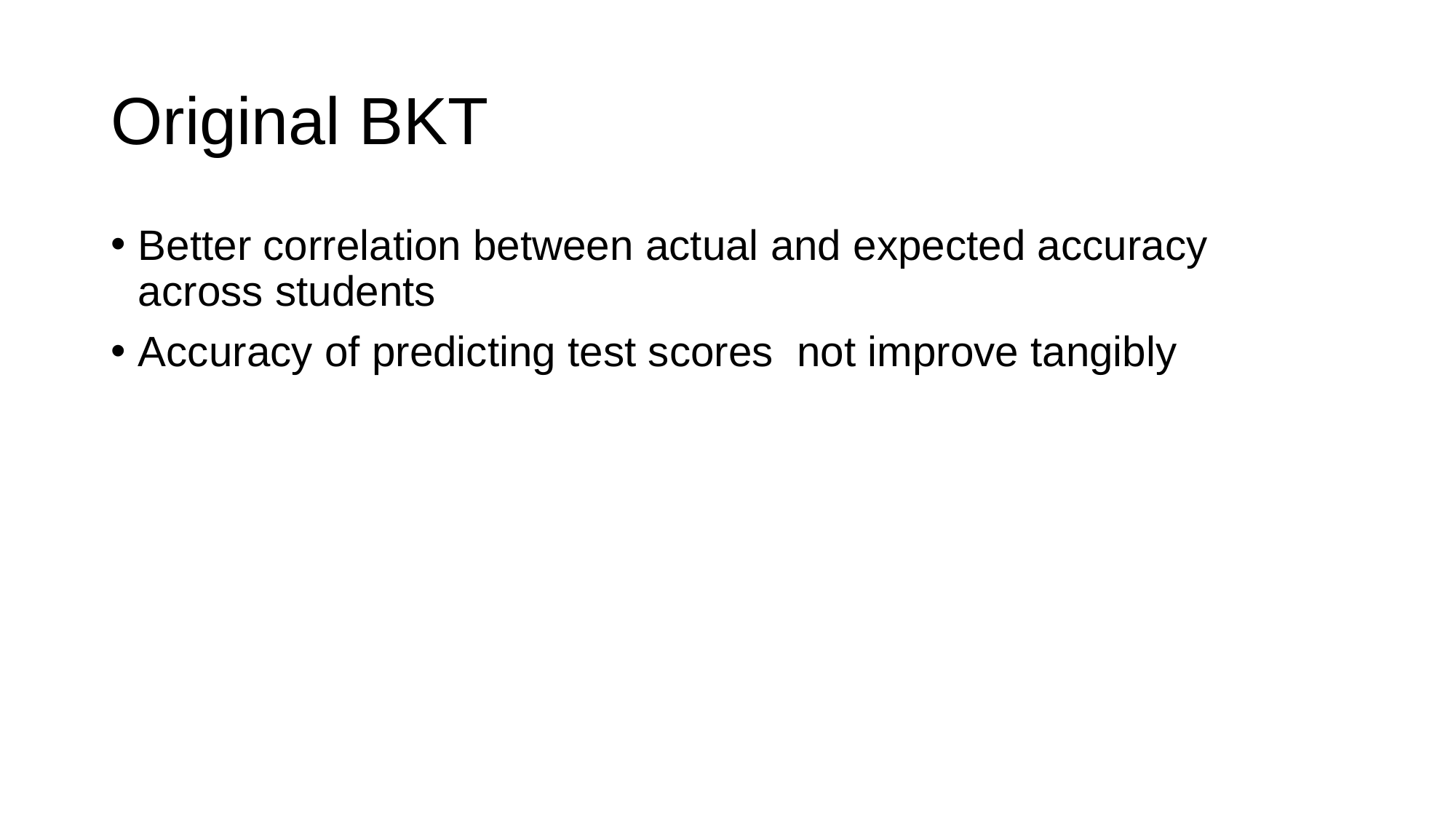

# Original BKT
Better correlation between actual and expected accuracy across students
Accuracy of predicting test scores  not improve tangibly